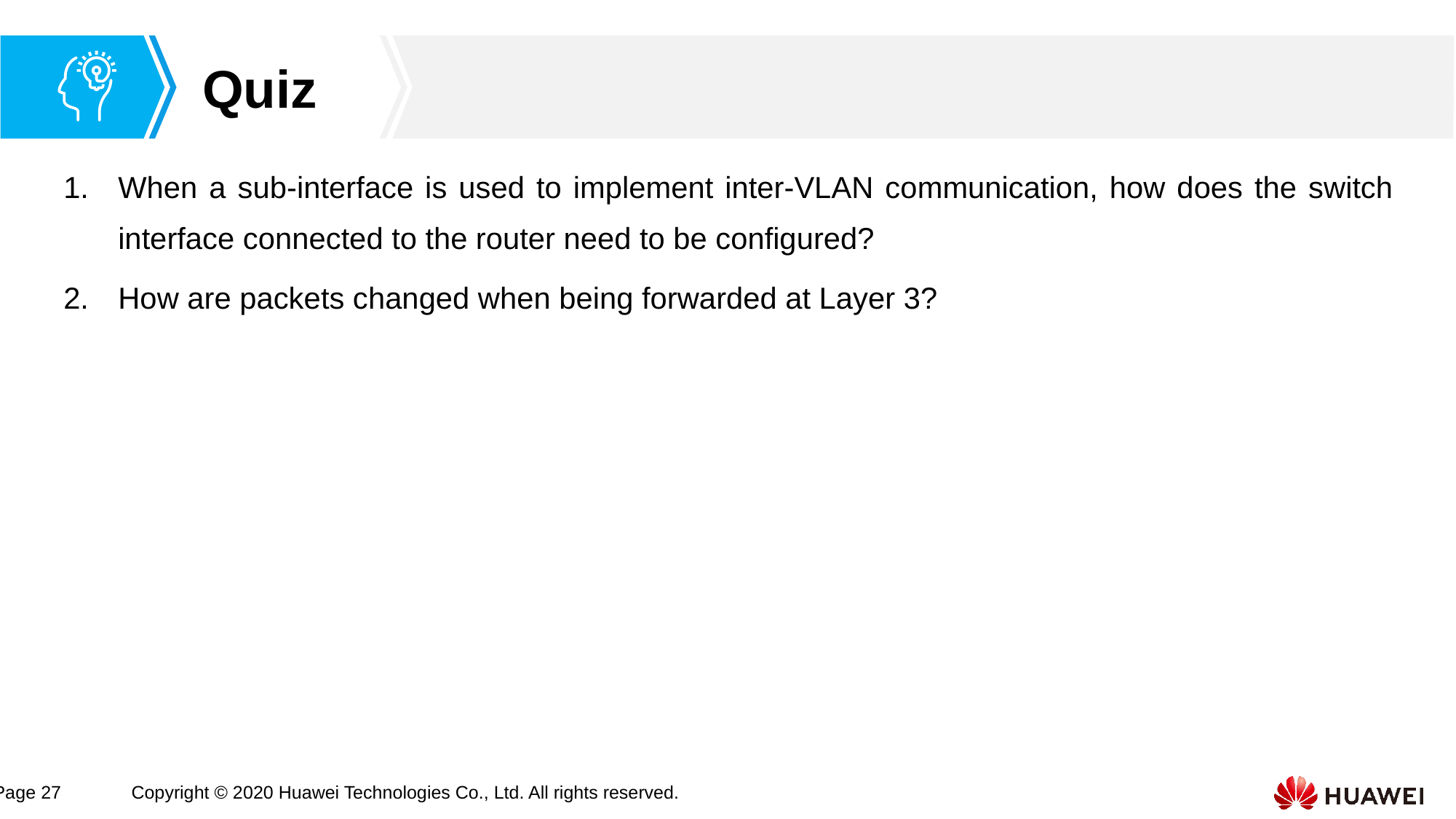

When a sub-interface is used to implement inter-VLAN communication, how does the switch interface connected to the router need to be configured?
How are packets changed when being forwarded at Layer 3?